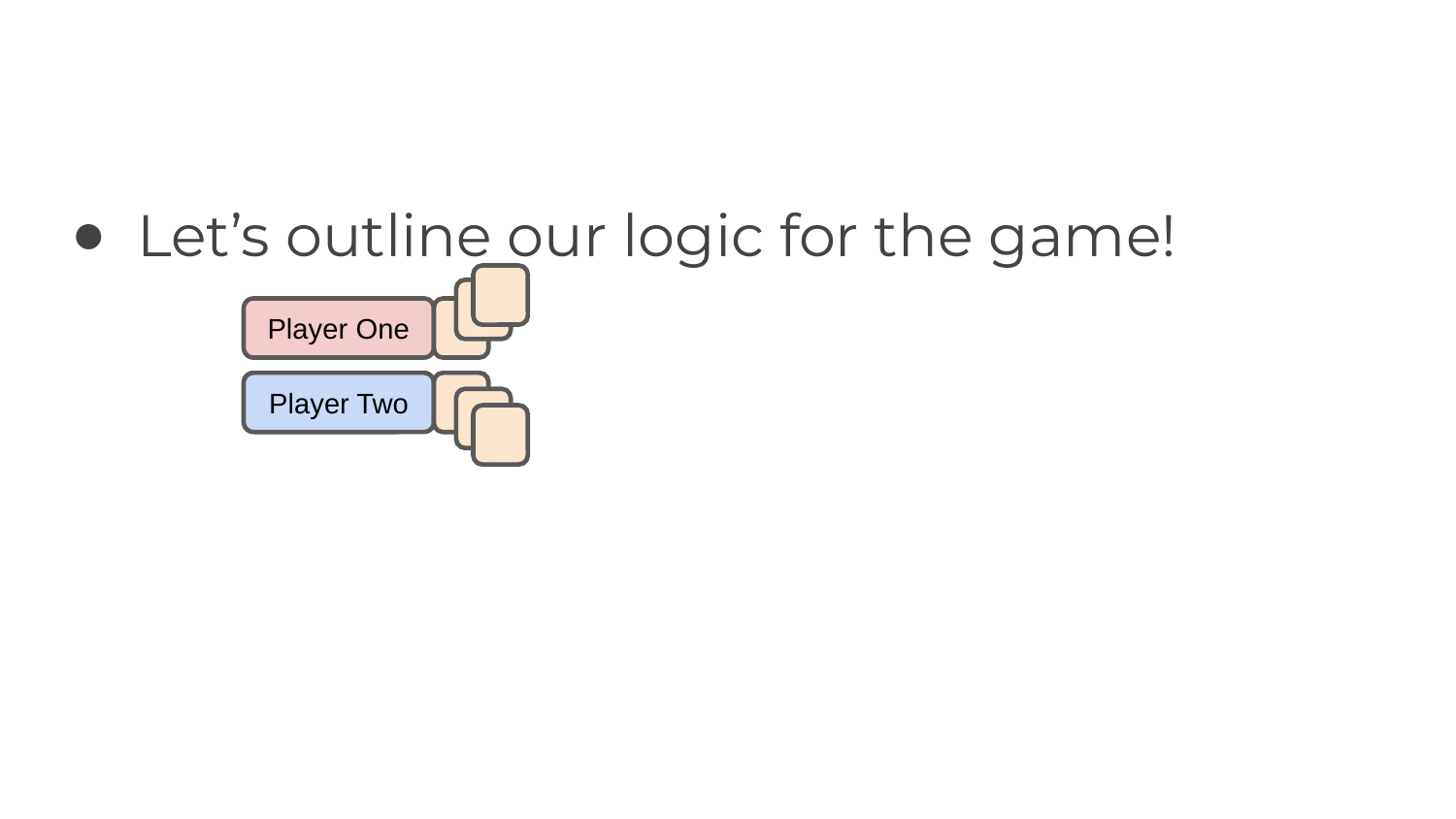

Let’s outline our logic for the game!

Player One

Player Two